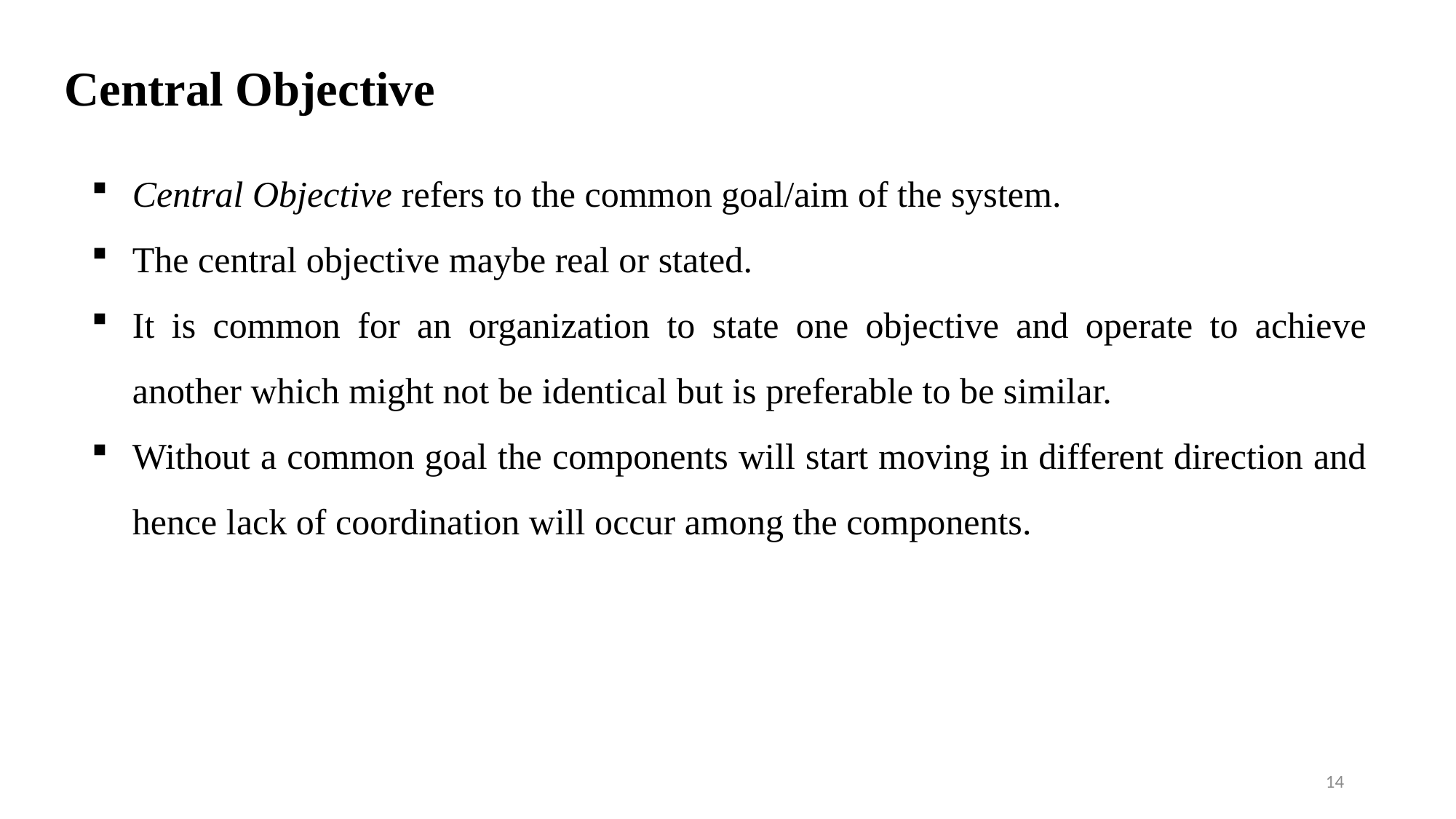

# Central Objective
Central Objective refers to the common goal/aim of the system.
The central objective maybe real or stated.
It is common for an organization to state one objective and operate to achieve another which might not be identical but is preferable to be similar.
Without a common goal the components will start moving in different direction and hence lack of coordination will occur among the components.

14